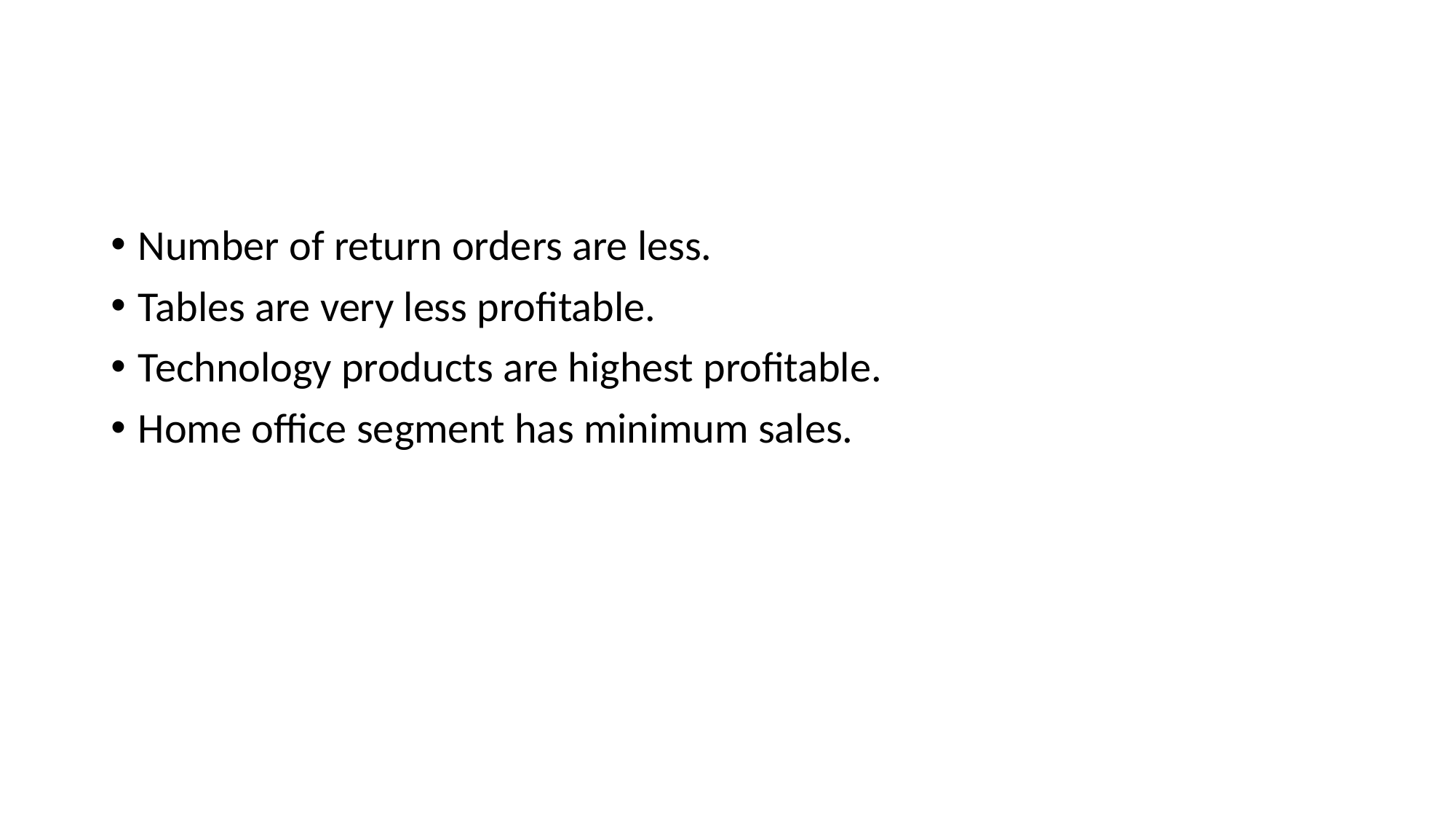

#
Number of return orders are less.
Tables are very less profitable.
Technology products are highest profitable.
Home office segment has minimum sales.